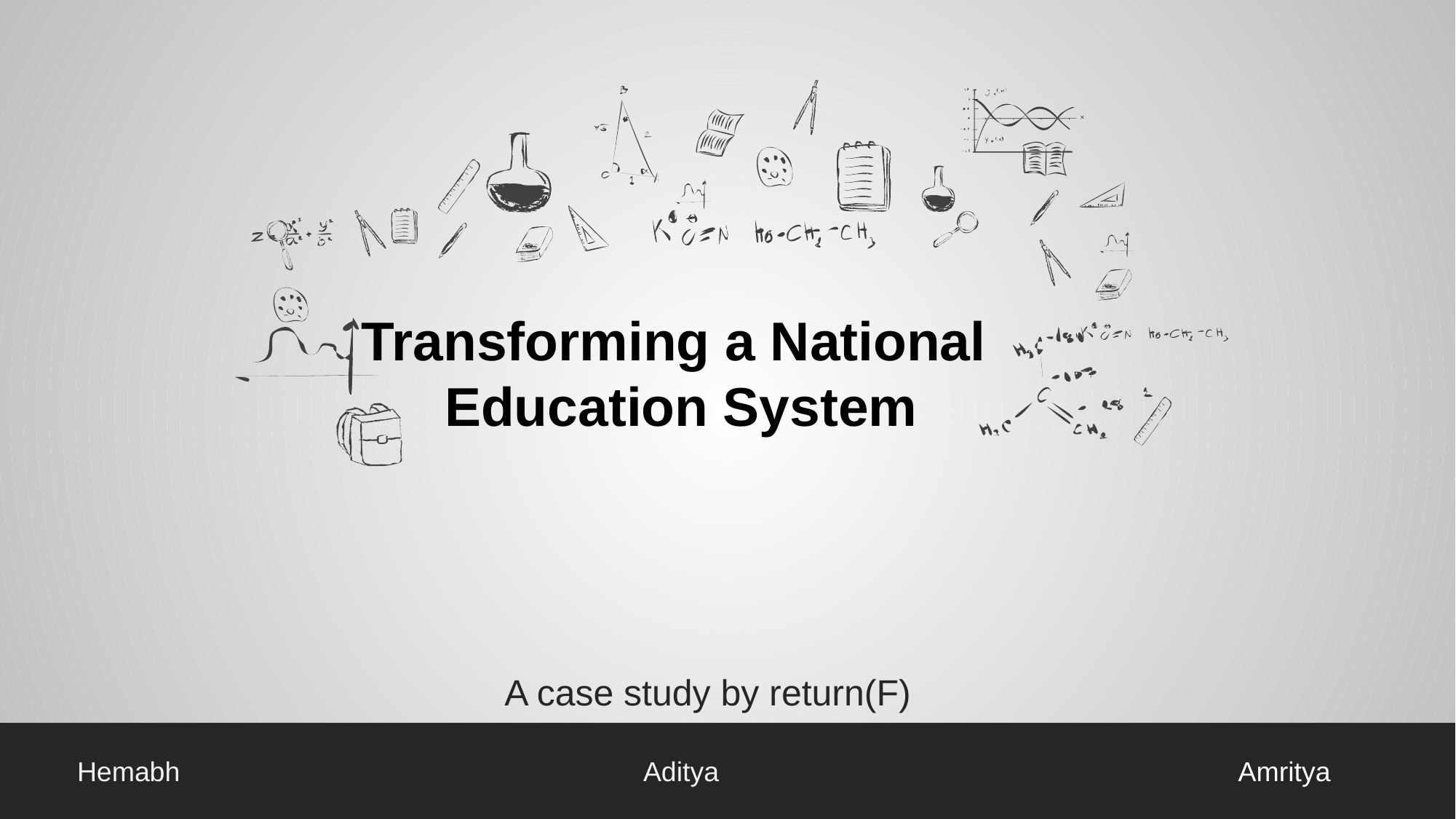

Transforming a National
Education System

A case study by return(F)

Hemabh
Aditya
Amritya